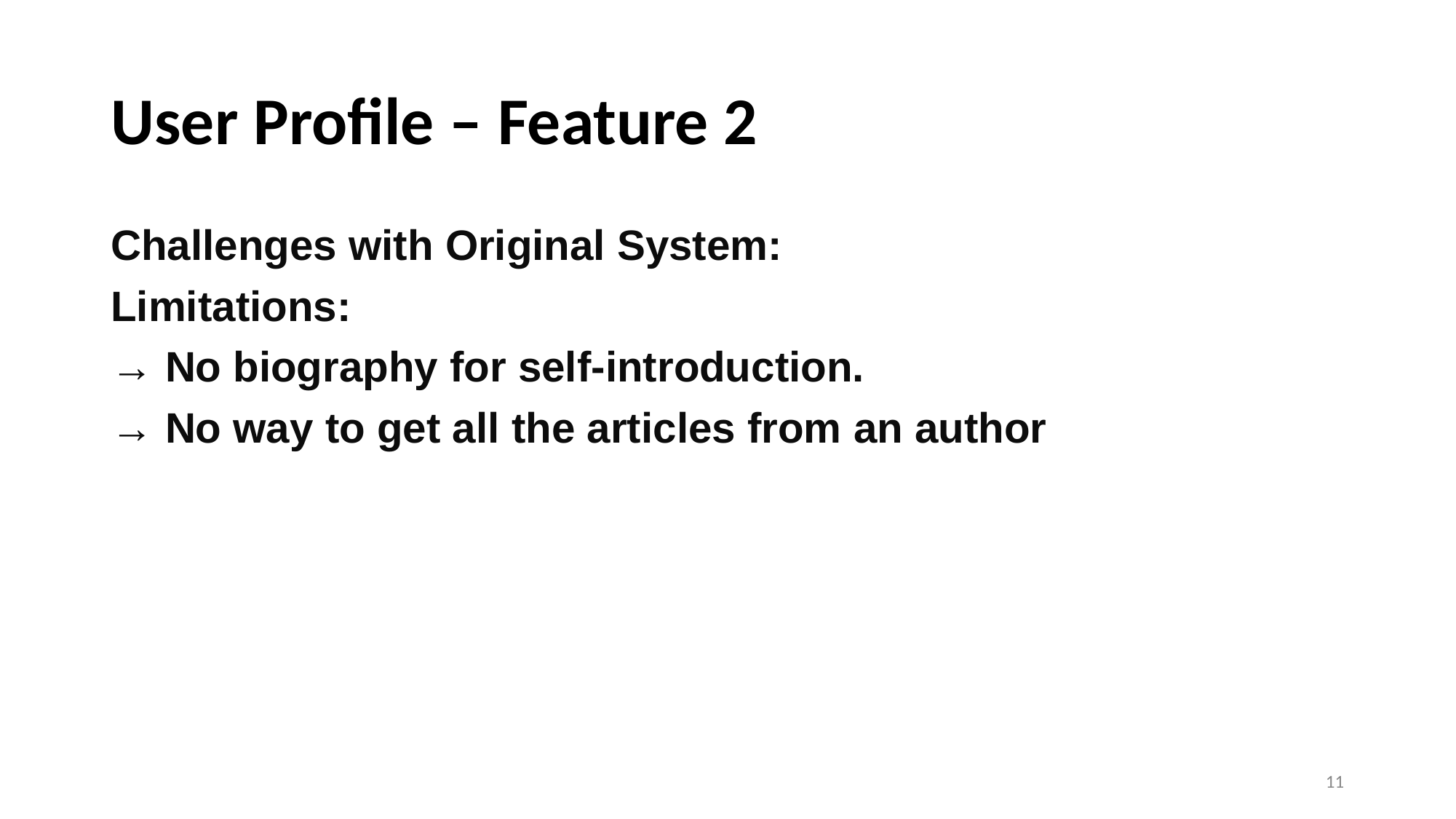

# User Profile – Feature 2
Challenges with Original System:
Limitations:
→ No biography for self-introduction.
→ No way to get all the articles from an author

11